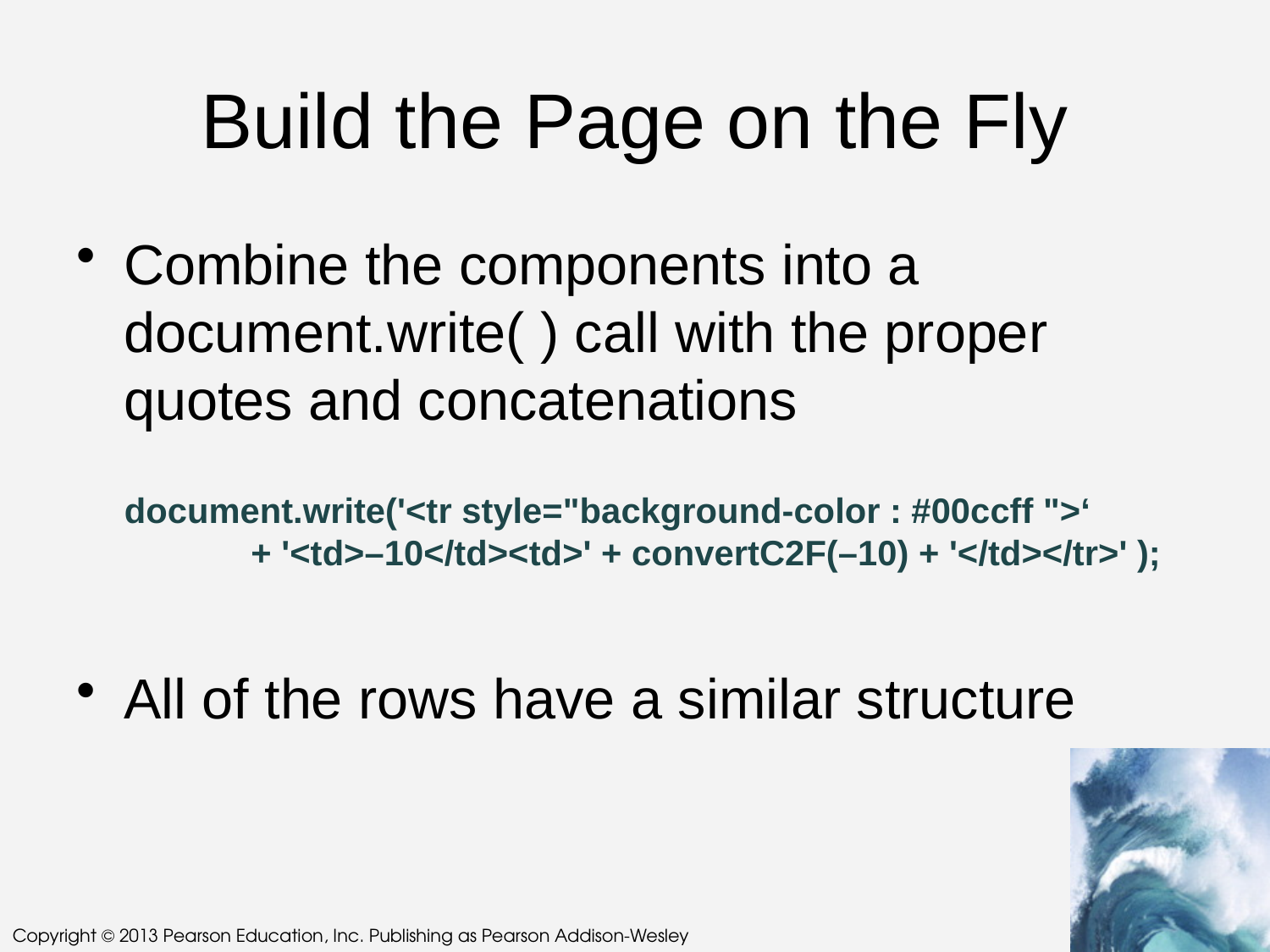

# Build the Page on the Fly
Combine the components into a document.write( ) call with the proper quotes and concatenations

document.write('<tr style="background-color : #00ccff ">‘
	+ '<td>–10</td><td>' + convertC2F(–10) + '</td></tr>' );

All of the rows have a similar structure